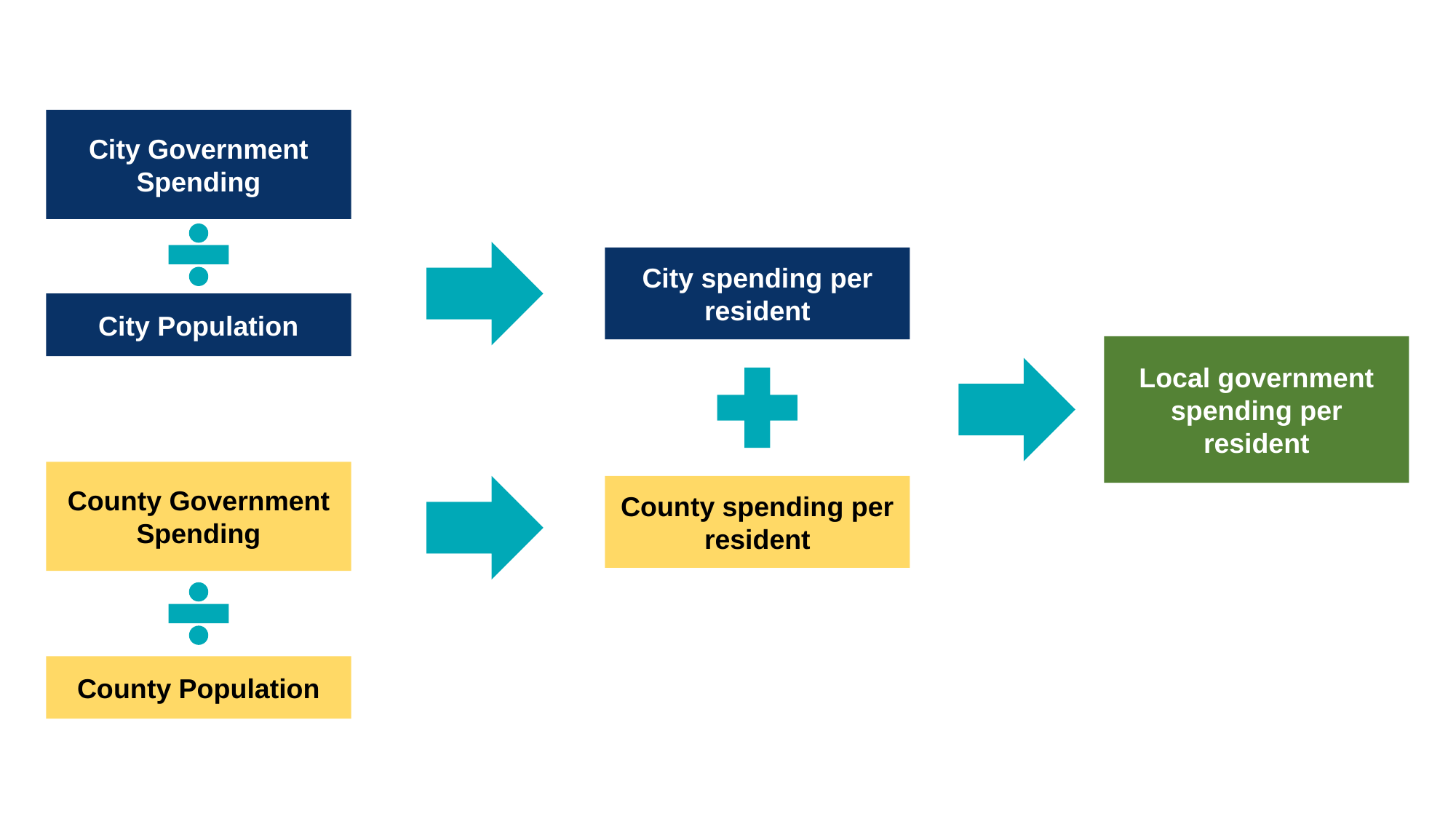

City Government Spending

City spending per resident
City Population
Local government spending per resident

County Government Spending

County spending per resident

County Population